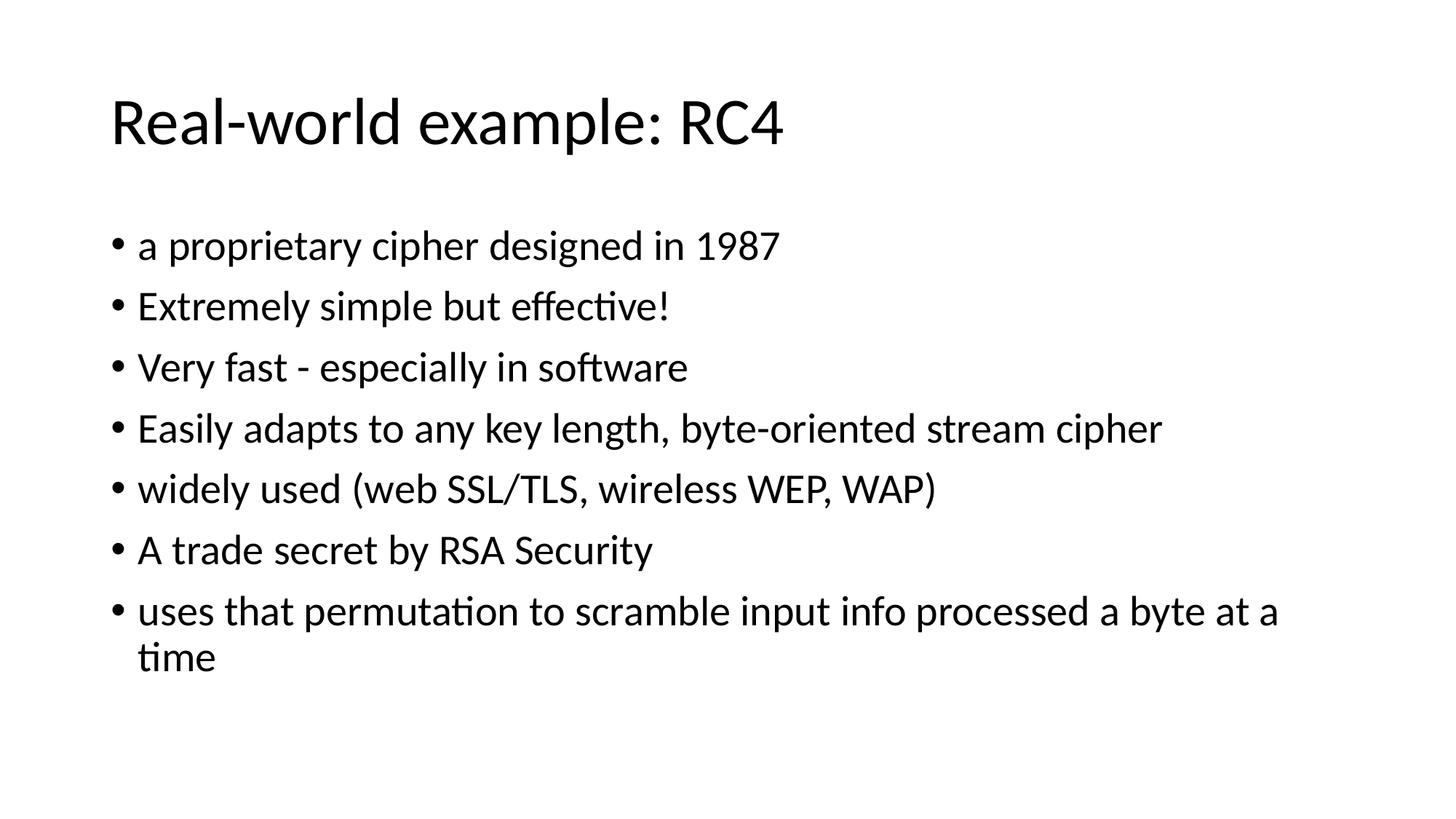

# Real-world example: RC4
a proprietary cipher designed in 1987
Extremely simple but effective!
Very fast - especially in software
Easily adapts to any key length, byte-oriented stream cipher
widely used (web SSL/TLS, wireless WEP, WAP)
A trade secret by RSA Security
uses that permutation to scramble input info processed a byte at a time